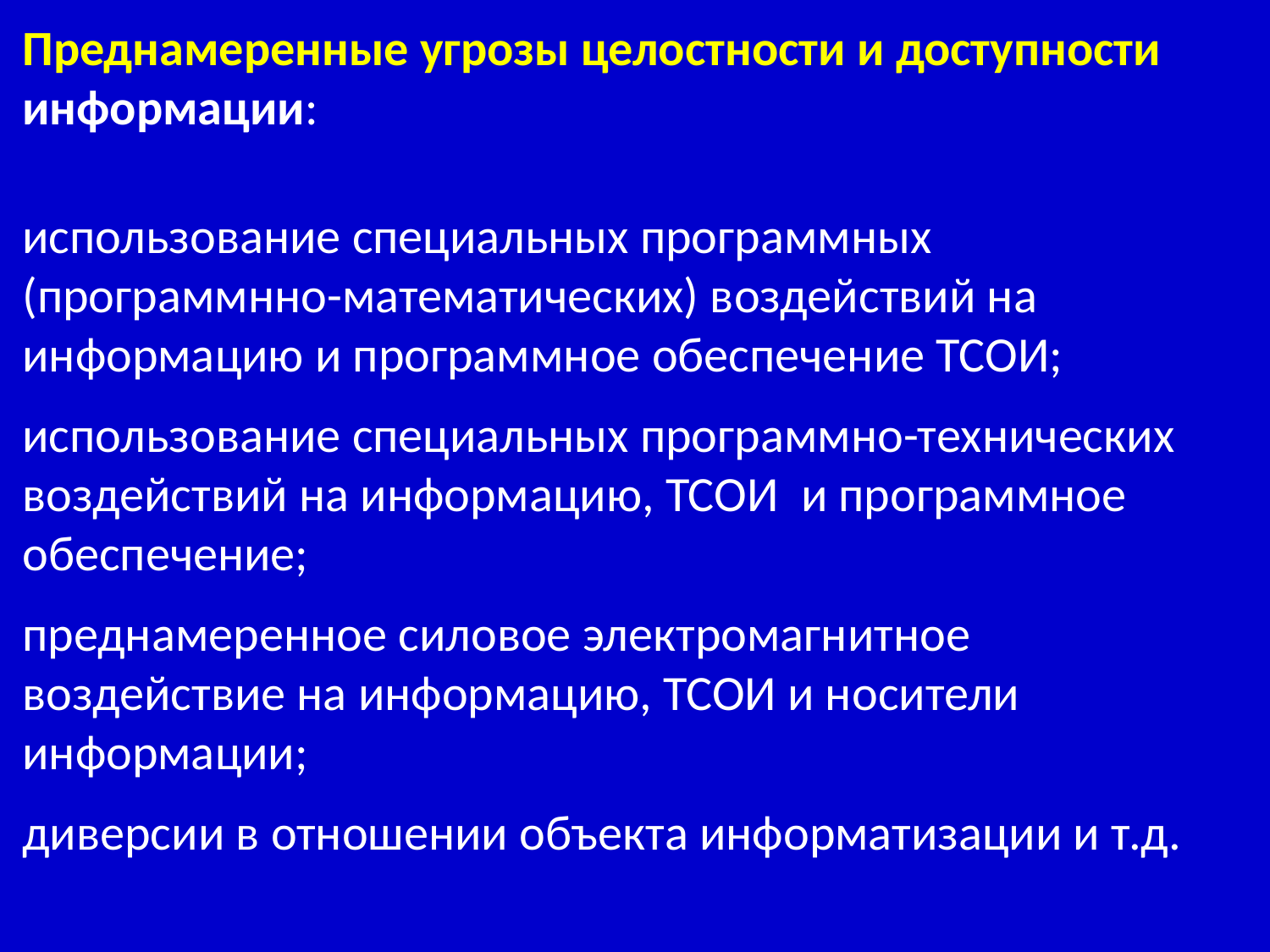

Преднамеренные угрозы целостности и доступности информации:

использование специальных программных (программнно-математических) воздействий на информацию и программное обеспечение ТСОИ;
использование специальных программно-технических воздействий на информацию, ТСОИ  и программное обеспечение;
преднамеренное силовое электромагнитное воздействие на информацию, ТСОИ и носители информации;
диверсии в отношении объекта информатизации и т.д.